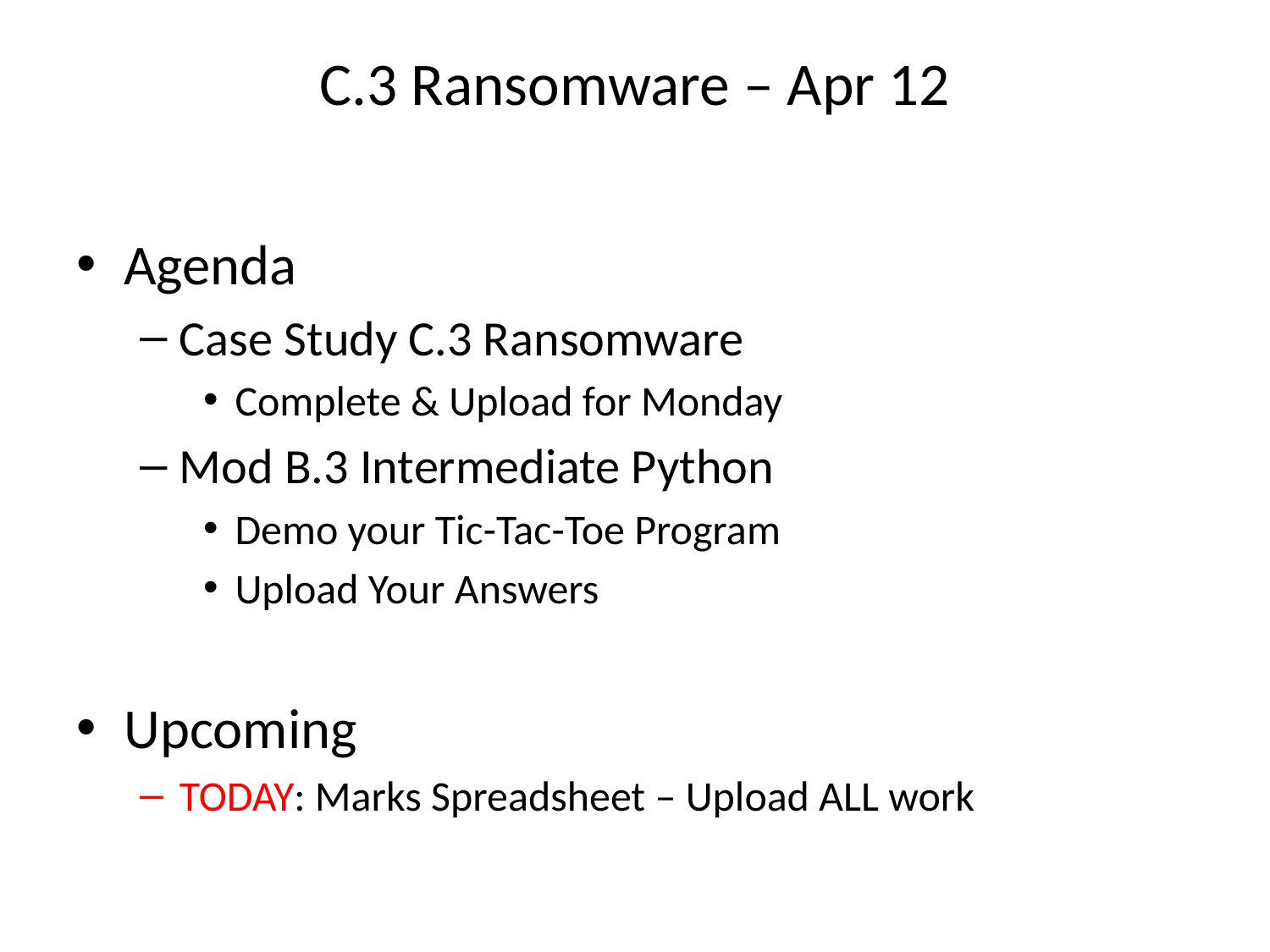

# C.3 Ransomware – Apr 12
Agenda
Case Study C.3 Ransomware
Complete & Upload for Monday
Mod B.3 Intermediate Python
Demo your Tic-Tac-Toe Program
Upload Your Answers

Upcoming
TODAY: Marks Spreadsheet – Upload ALL work